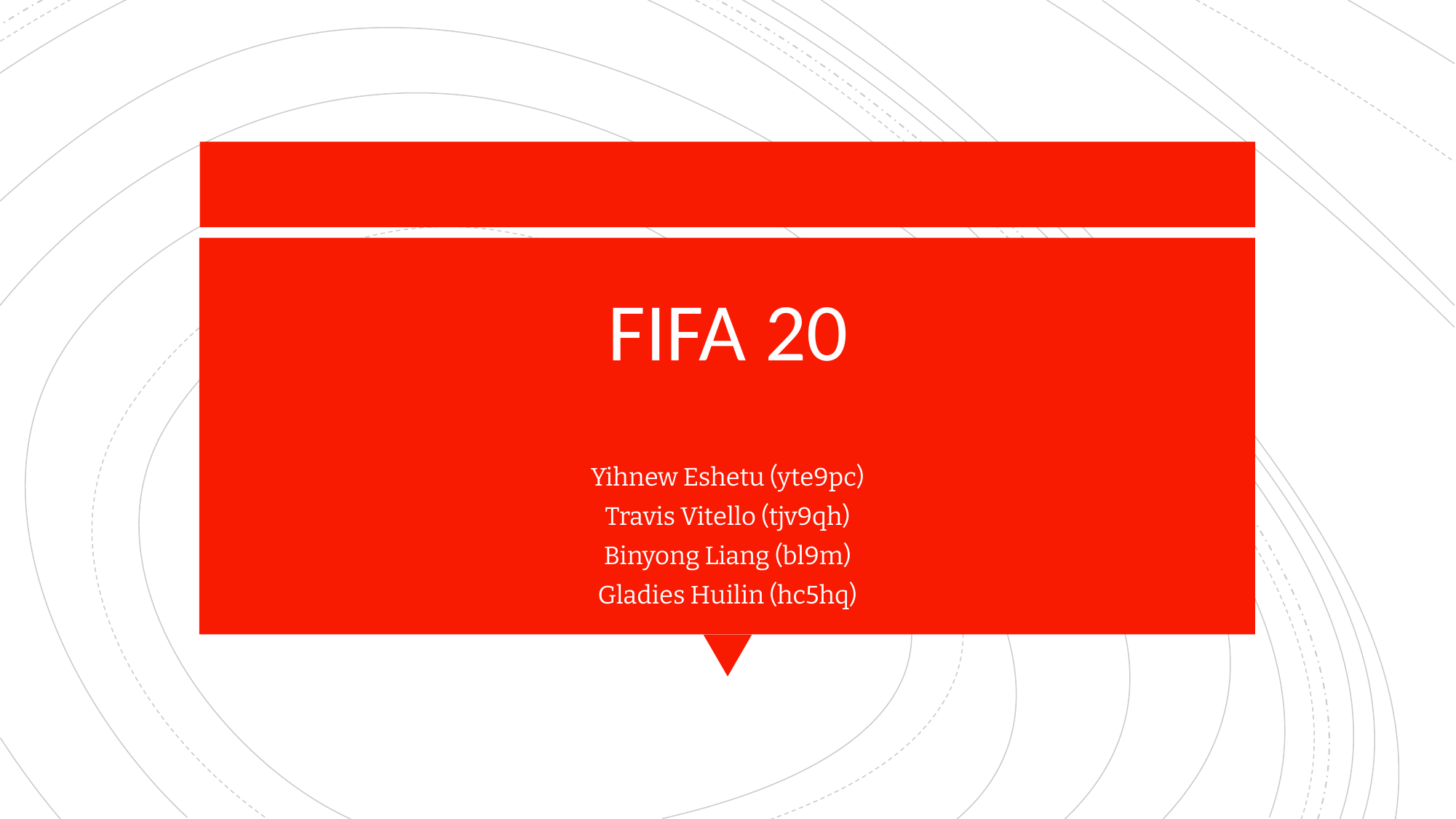

# FIFA 20
Yihnew Eshetu (yte9pc)
Travis Vitello (tjv9qh)
Binyong Liang (bl9m)
Gladies Huilin (hc5hq)